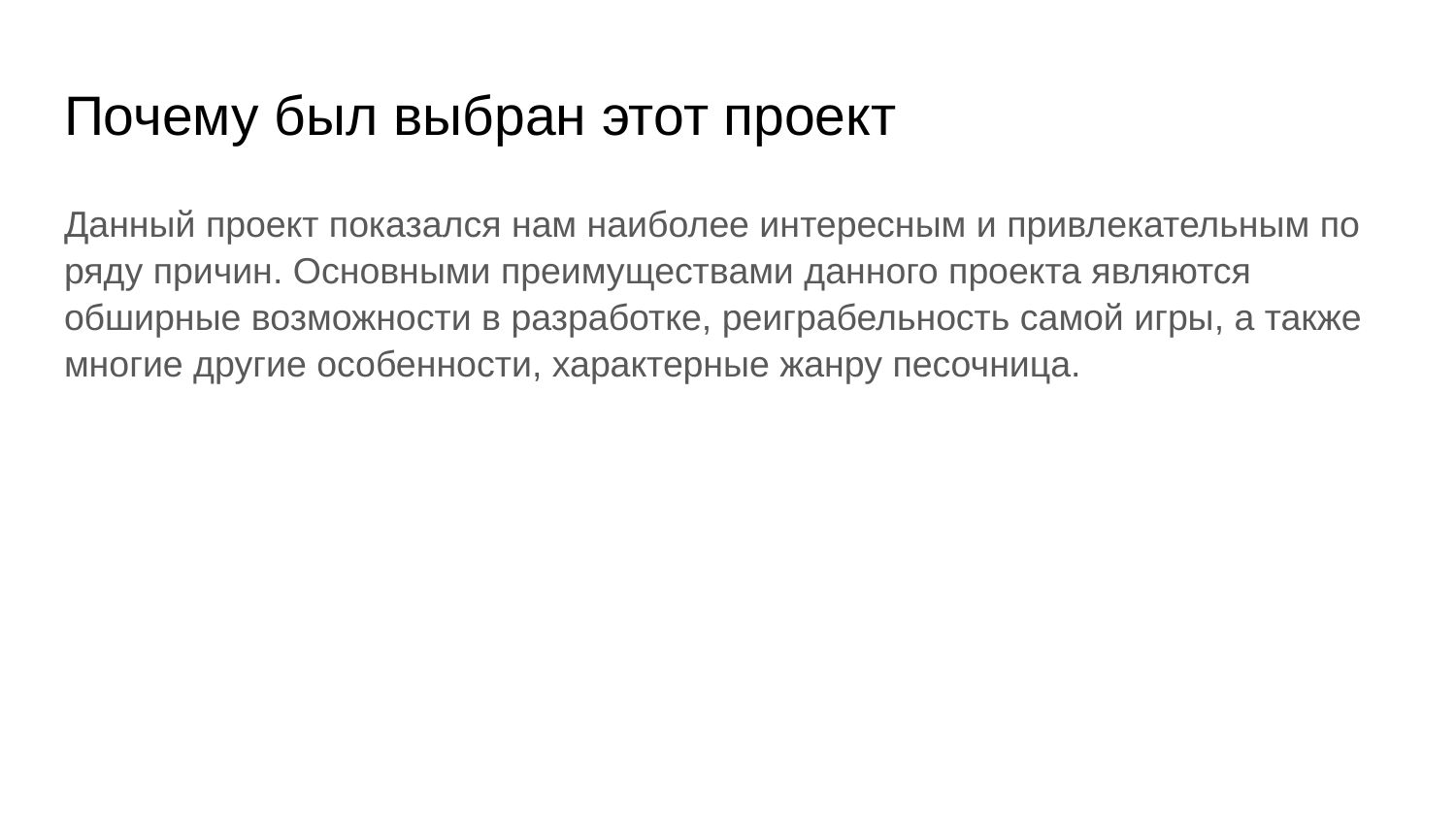

# Почему был выбран этот проект
Данный проект показался нам наиболее интересным и привлекательным по ряду причин. Основными преимуществами данного проекта являются обширные возможности в разработке, реиграбельность самой игры, а также многие другие особенности, характерные жанру песочница.